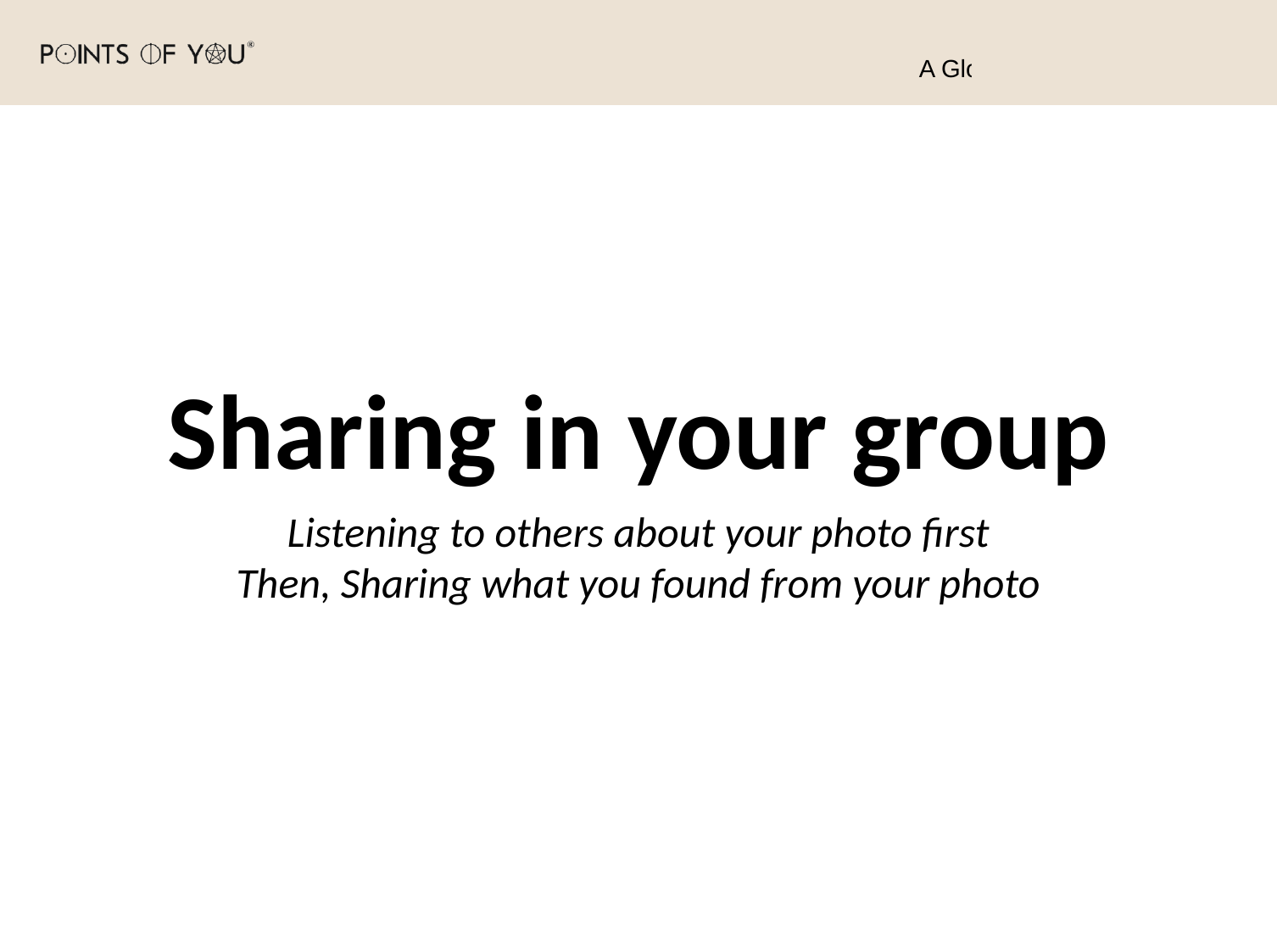

Sharing in your group
Listening to others about your photo first
Then, Sharing what you found from your photo